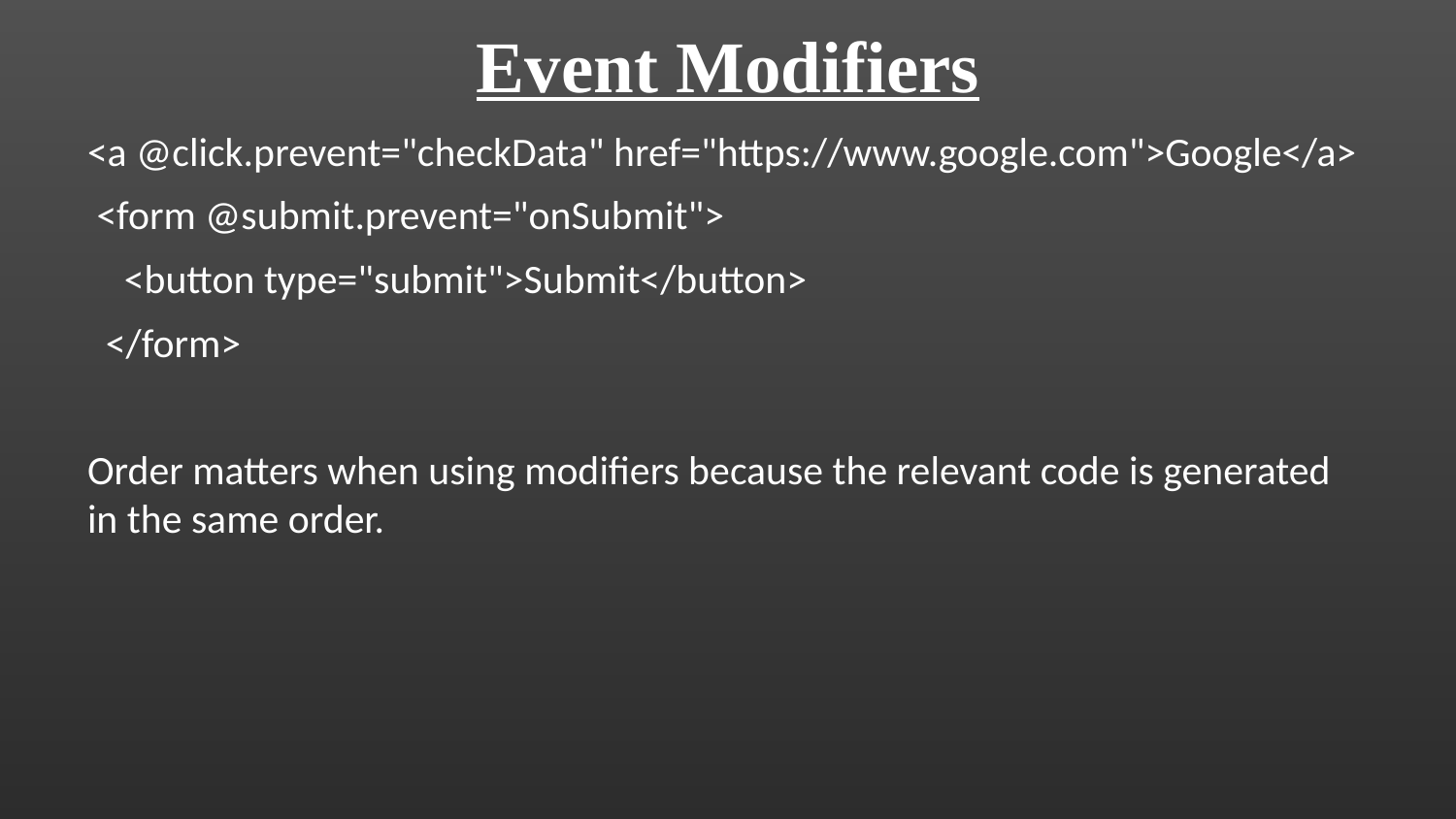

Event Modifiers
<a @click.prevent="checkData" href="https://www.google.com">Google</a>
 <form @submit.prevent="onSubmit">
    <button type="submit">Submit</button>
  </form>

Order matters when using modifiers because the relevant code is generated in the same order.